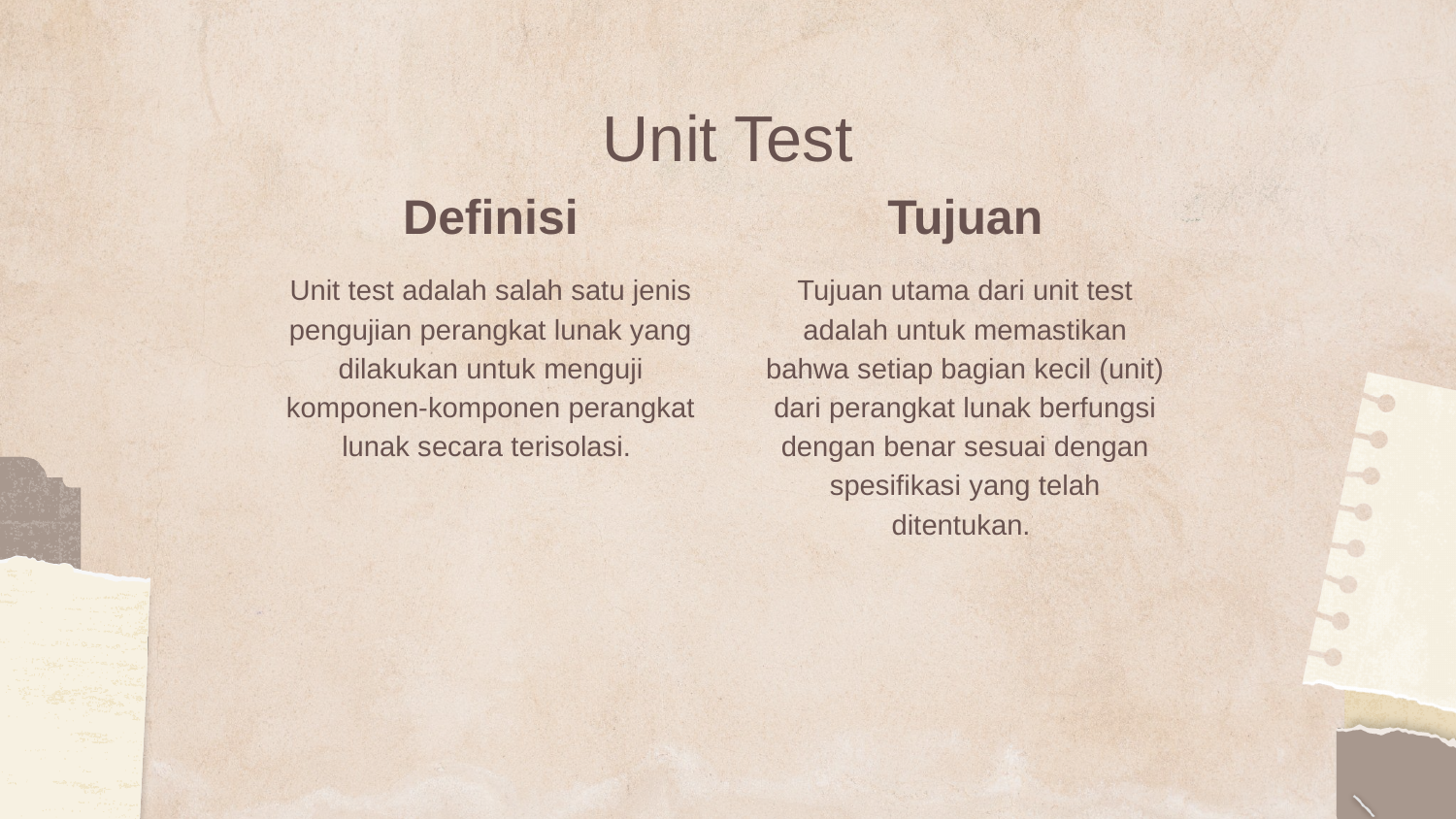

# Unit Test
Definisi
Tujuan
Unit test adalah salah satu jenis pengujian perangkat lunak yang dilakukan untuk menguji komponen-komponen perangkat lunak secara terisolasi.
Tujuan utama dari unit test adalah untuk memastikan bahwa setiap bagian kecil (unit) dari perangkat lunak berfungsi dengan benar sesuai dengan spesifikasi yang telah ditentukan.